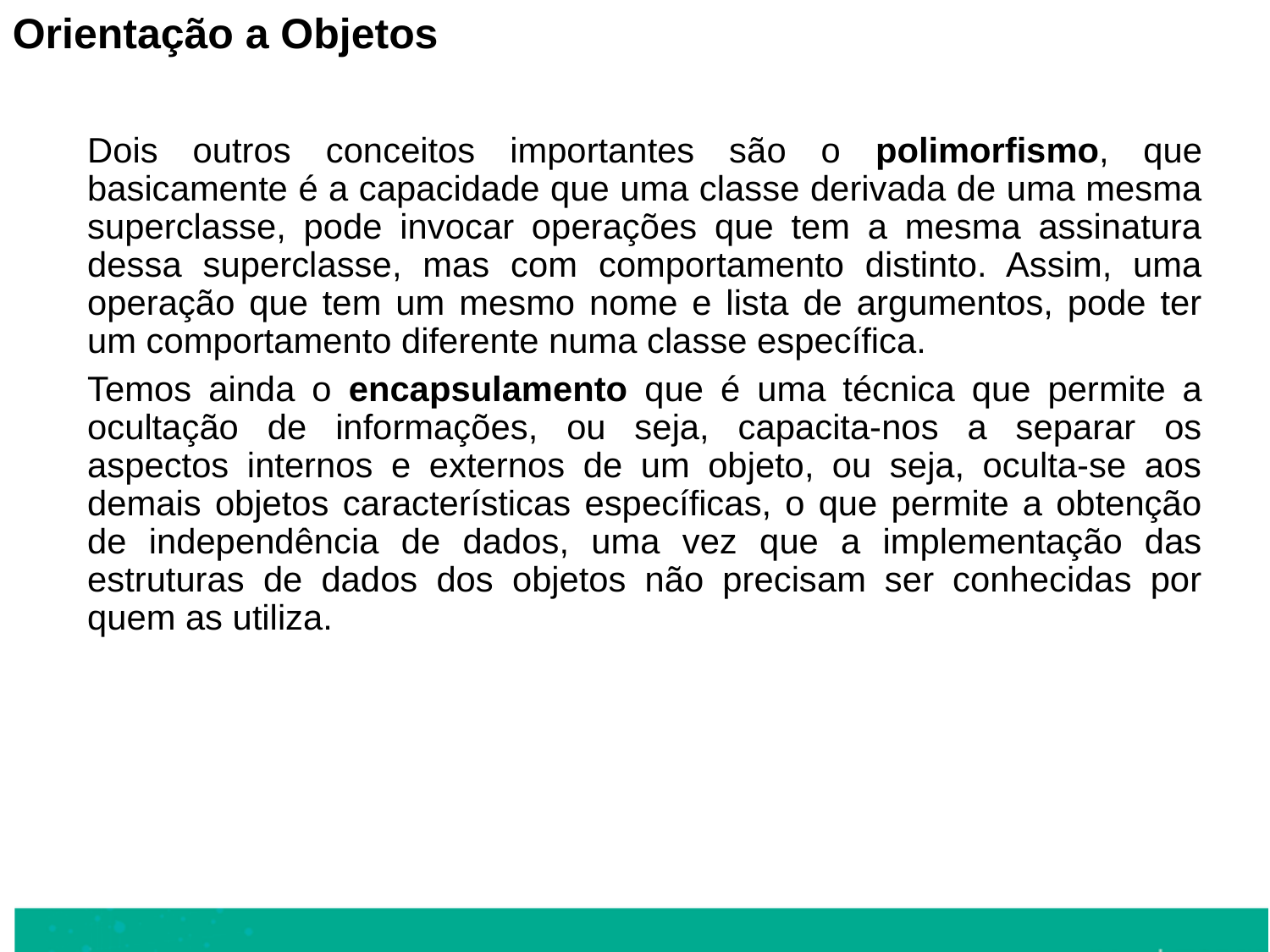

Orientação a Objetos
	Dois outros conceitos importantes são o polimorfismo, que basicamente é a capacidade que uma classe derivada de uma mesma superclasse, pode invocar operações que tem a mesma assinatura dessa superclasse, mas com comportamento distinto. Assim, uma operação que tem um mesmo nome e lista de argumentos, pode ter um comportamento diferente numa classe específica.
	Temos ainda o encapsulamento que é uma técnica que permite a ocultação de informações, ou seja, capacita-nos a separar os aspectos internos e externos de um objeto, ou seja, oculta-se aos demais objetos características específicas, o que permite a obtenção de independência de dados, uma vez que a implementação das estruturas de dados dos objetos não precisam ser conhecidas por quem as utiliza.